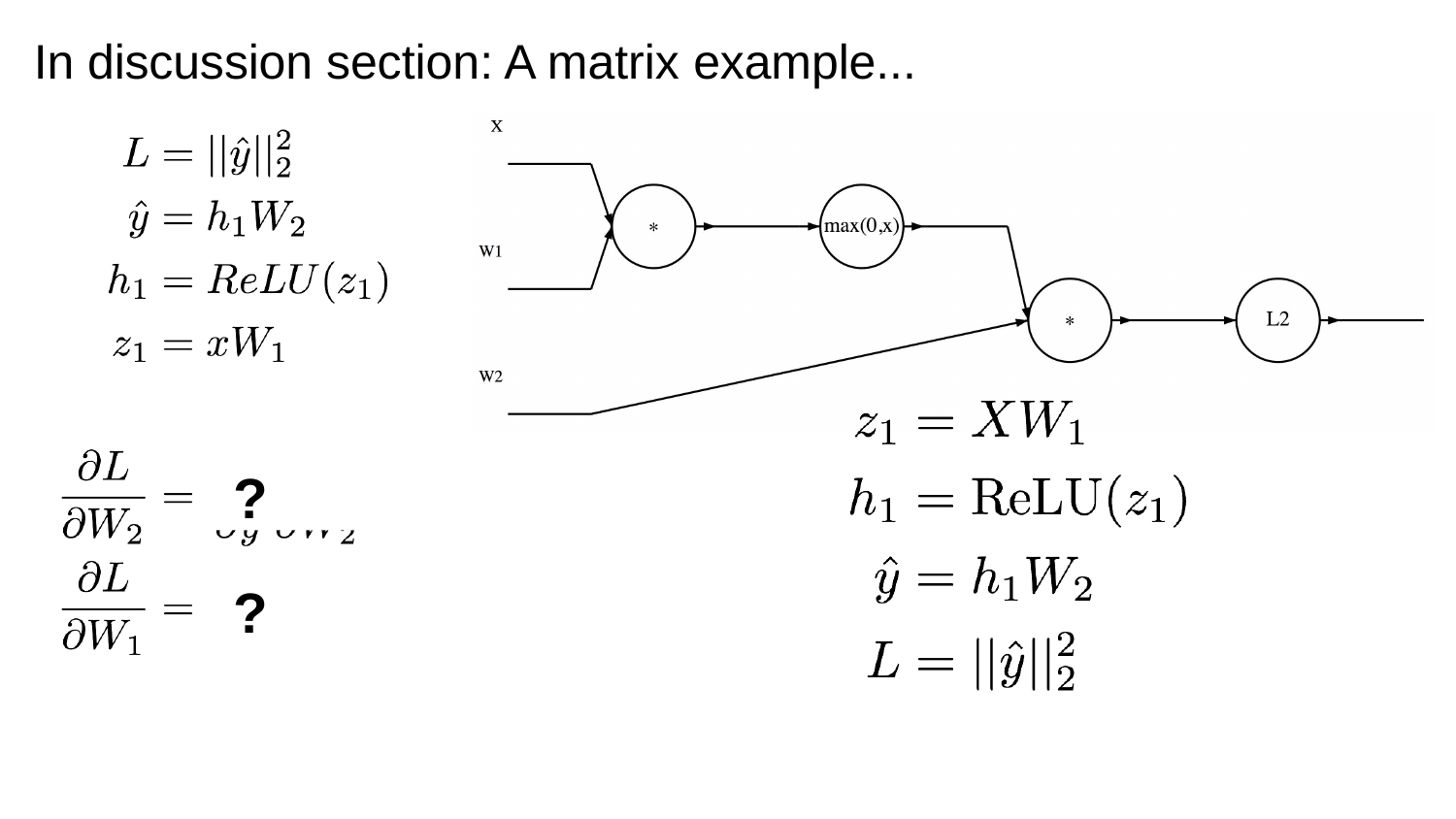

# In discussion section: A matrix example...

?

?
Lecture 4 - 74
Fei-Fei Li & Justin Johnson & Serena Yeung
April 13, 2017